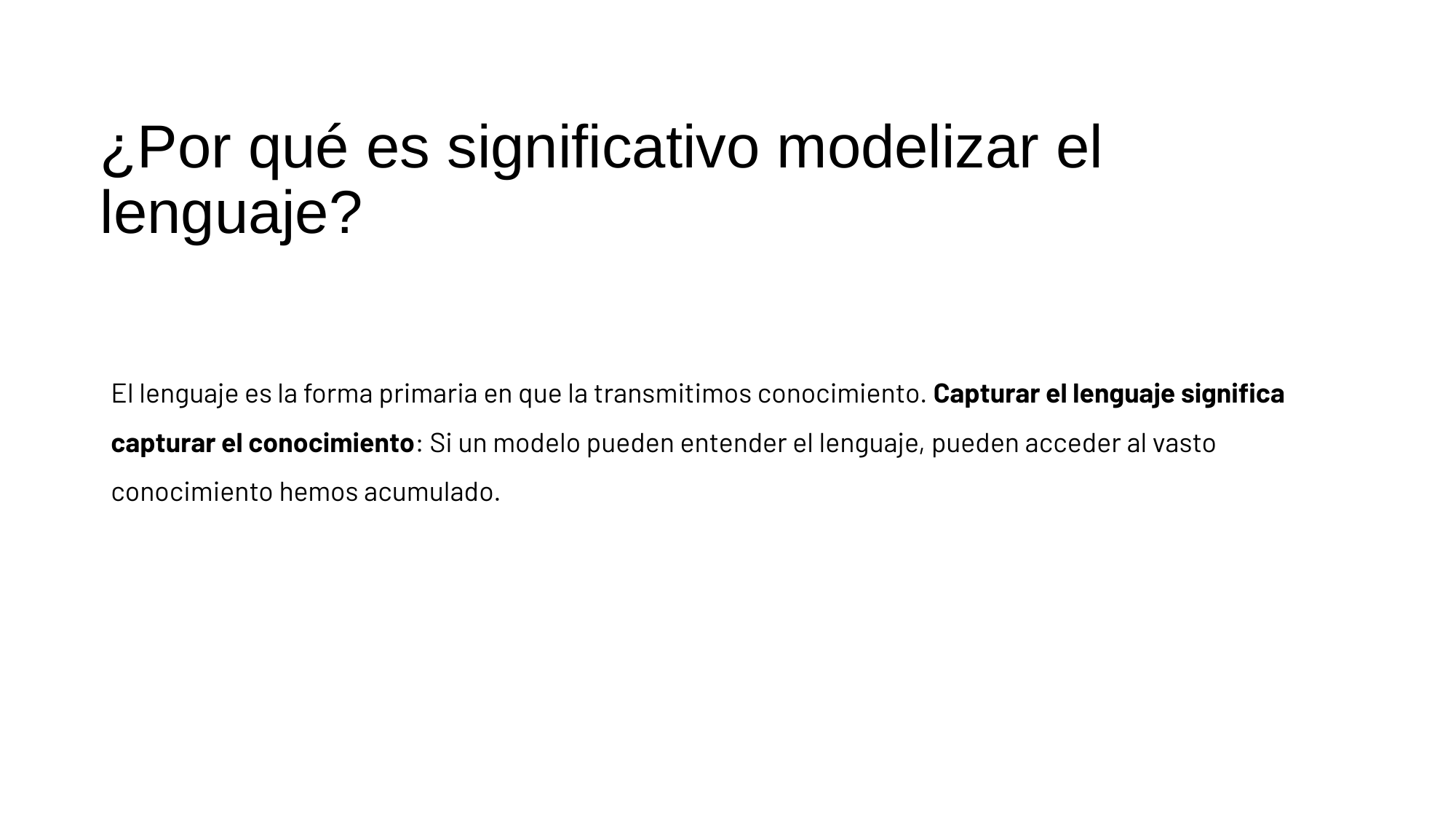

# ¿Por qué es significativo modelizar el lenguaje?

El lenguaje es la forma primaria en que la transmitimos conocimiento. Capturar el lenguaje significa capturar el conocimiento: Si un modelo pueden entender el lenguaje, pueden acceder al vasto conocimiento hemos acumulado.